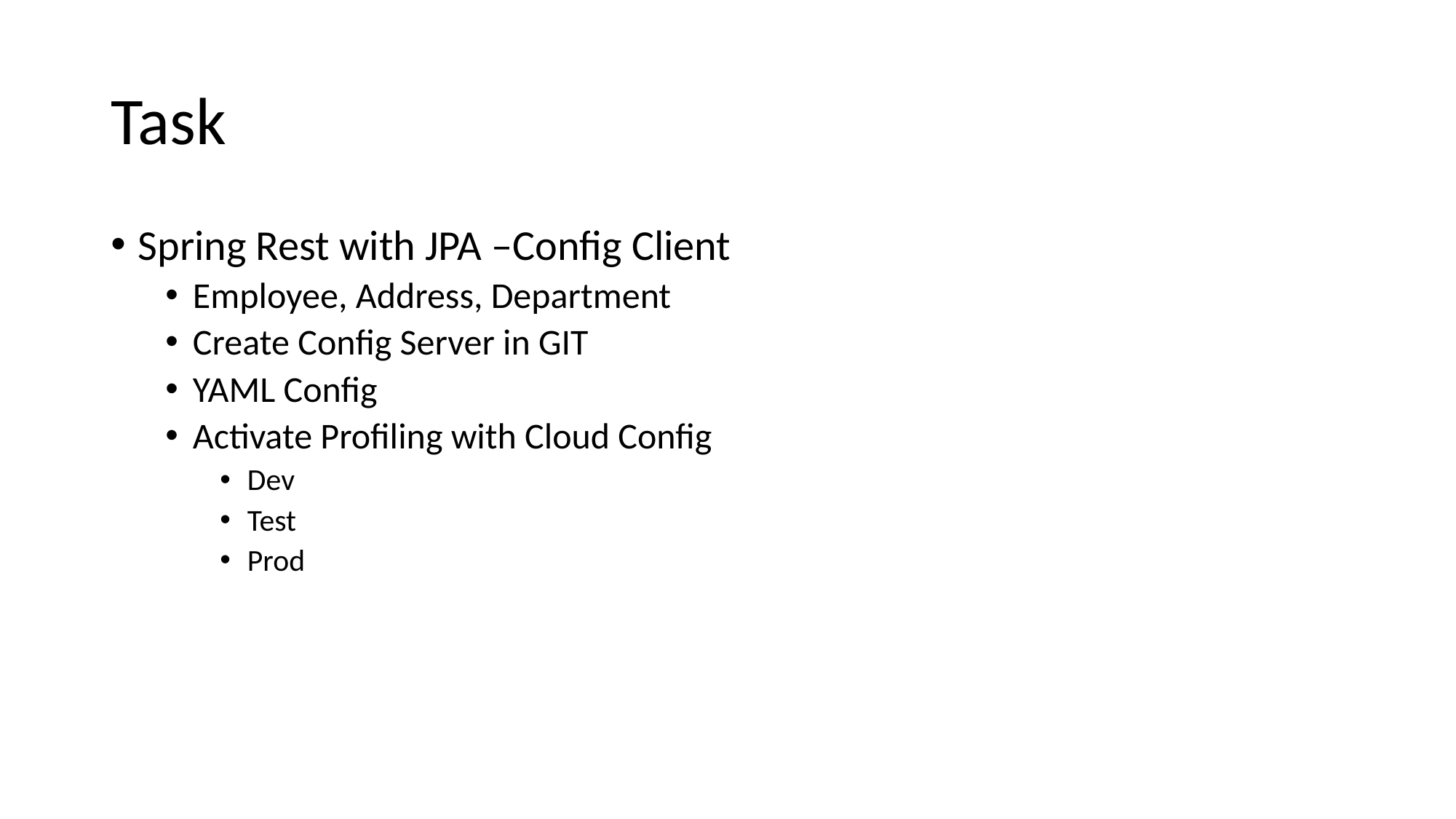

# Task
Spring Rest with JPA –Config Client
Employee, Address, Department
Create Config Server in GIT
YAML Config
Activate Profiling with Cloud Config
Dev
Test
Prod